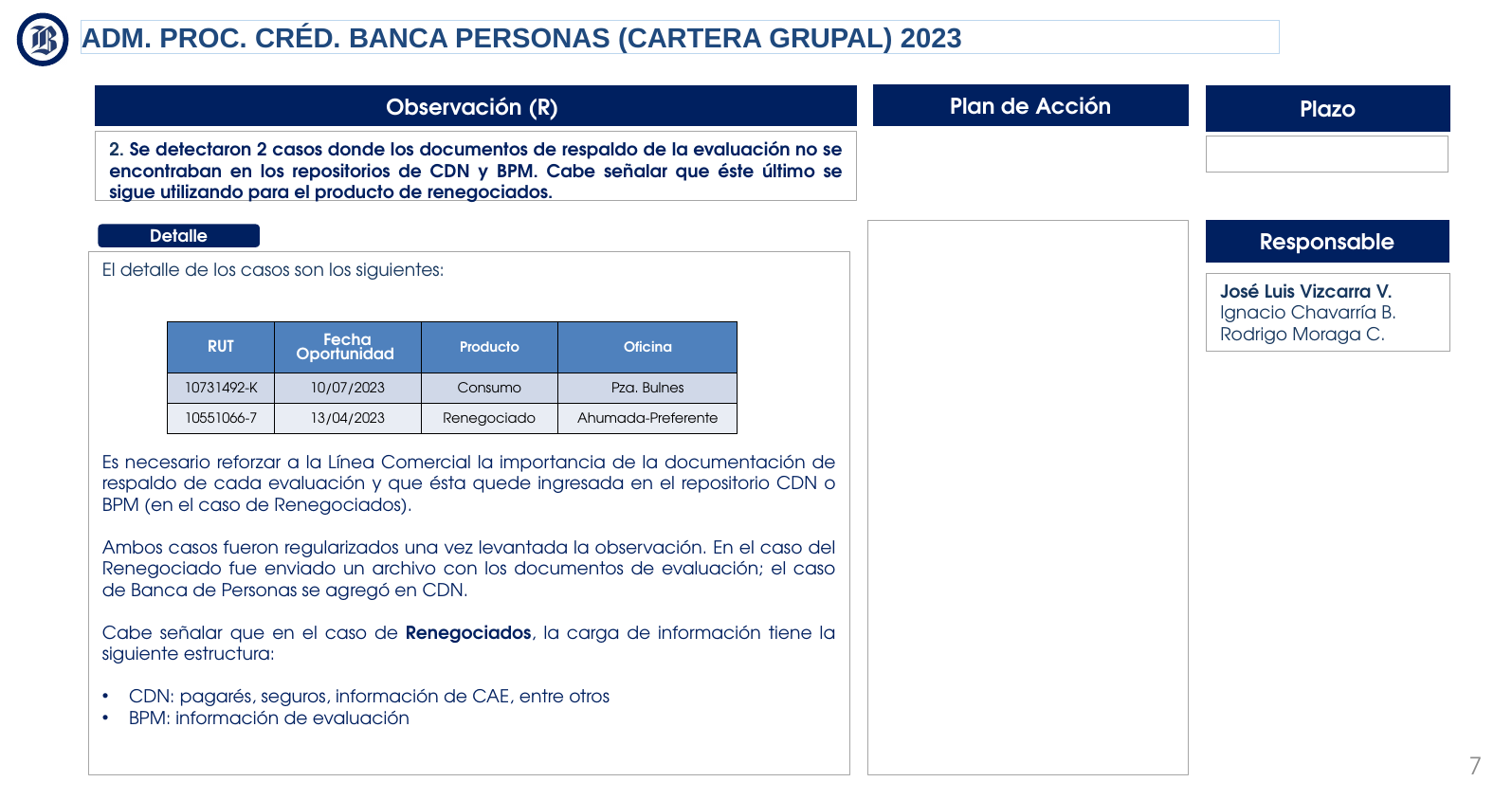

ADM. PROC. CRÉD. BANCA PERSONAS (CARTERA GRUPAL) 2023
Plan de Acción
Plazo
Observación (R)
2. Se detectaron 2 casos donde los documentos de respaldo de la evaluación no se encontraban en los repositorios de CDN y BPM. Cabe señalar que éste último se sigue utilizando para el producto de renegociados.

Responsable

Detalle
El detalle de los casos son los siguientes:

Es necesario reforzar a la Línea Comercial la importancia de la documentación de respaldo de cada evaluación y que ésta quede ingresada en el repositorio CDN o BPM (en el caso de Renegociados).

Ambos casos fueron regularizados una vez levantada la observación. En el caso del Renegociado fue enviado un archivo con los documentos de evaluación; el caso de Banca de Personas se agregó en CDN.

Cabe señalar que en el caso de Renegociados, la carga de información tiene la siguiente estructura:

CDN: pagarés, seguros, información de CAE, entre otros
BPM: información de evaluación

José Luis Vizcarra V.
Ignacio Chavarría B.
Rodrigo Moraga C.
| RUT | Fecha Oportunidad | Producto | Oficina |
| --- | --- | --- | --- |
| 10731492-K | 10/07/2023 | Consumo | Pza. Bulnes |
| 10551066-7 | 13/04/2023 | Renegociado | Ahumada-Preferente |
7